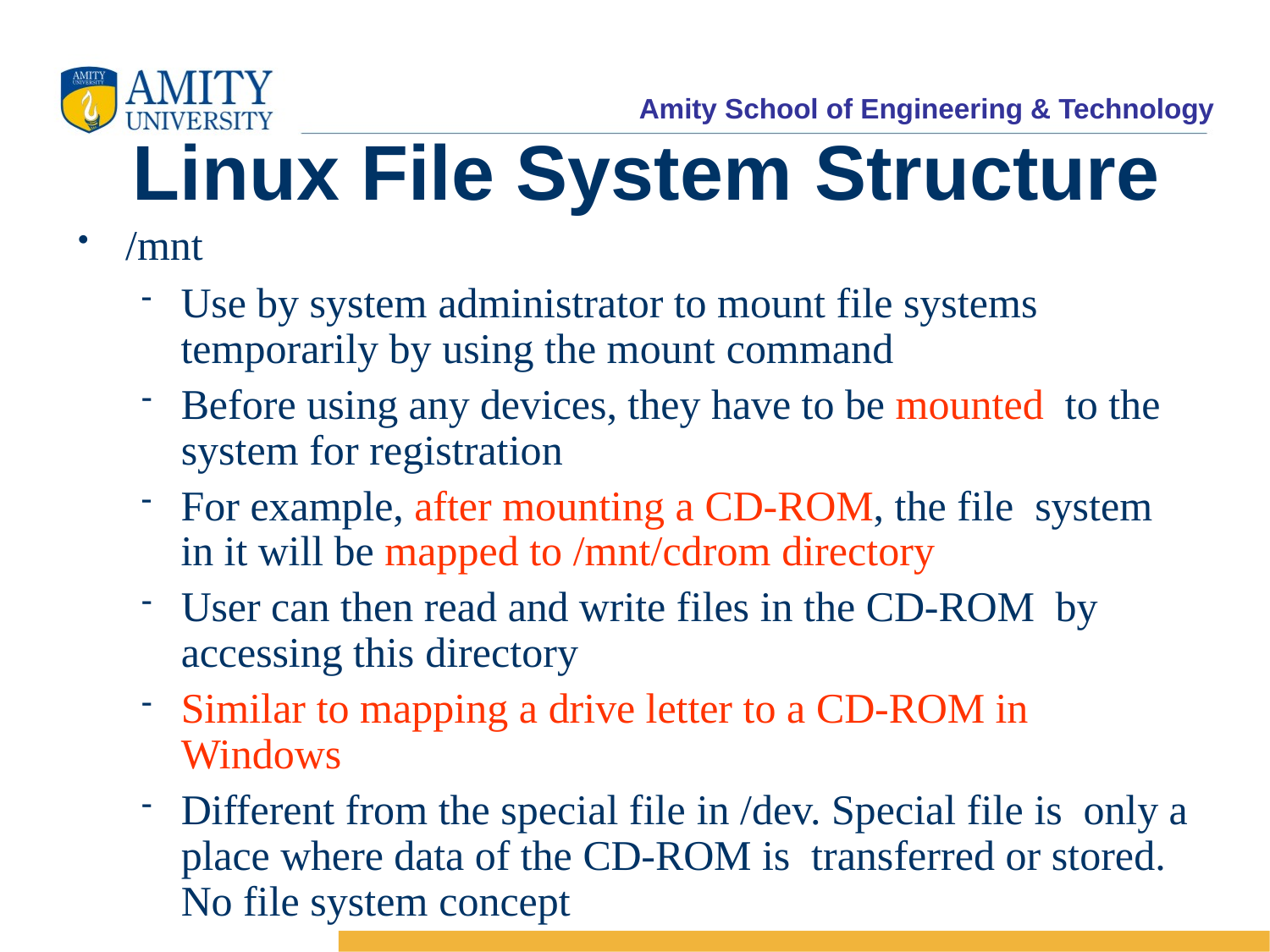

Linux File System Structure
/mnt
Use by system administrator to mount file systems  temporarily by using the mount command
Before using any devices, they have to be mounted  to the system for registration
For example, after mounting a CD-ROM, the file  system in it will be mapped to /mnt/cdrom directory
User can then read and write files in the CD-ROM  by accessing this directory
Similar to mapping a drive letter to a CD-ROM in  Windows
Different from the special file in /dev. Special file is  only a place where data of the CD-ROM is  transferred or stored. No file system concept